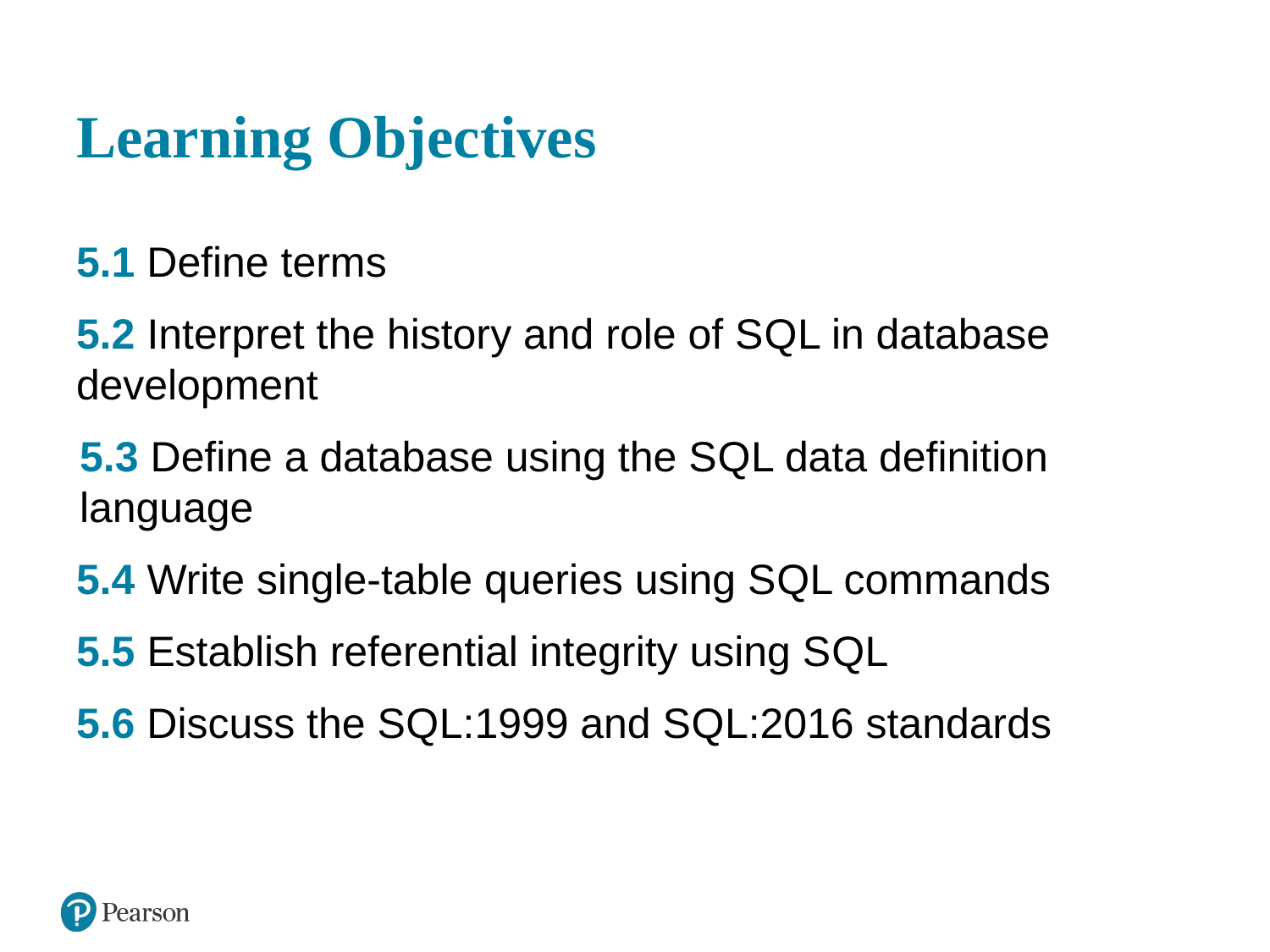

# Learning Objectives
5.1 Define terms
5.2 Interpret the history and role of S Q L in database development
5.3 Define a database using the S Q L data definition language
5.4 Write single-table queries using S Q L commands
5.5 Establish referential integrity using S Q L
5.6 Discuss the S Q L:1999 and S Q L:2016 standards